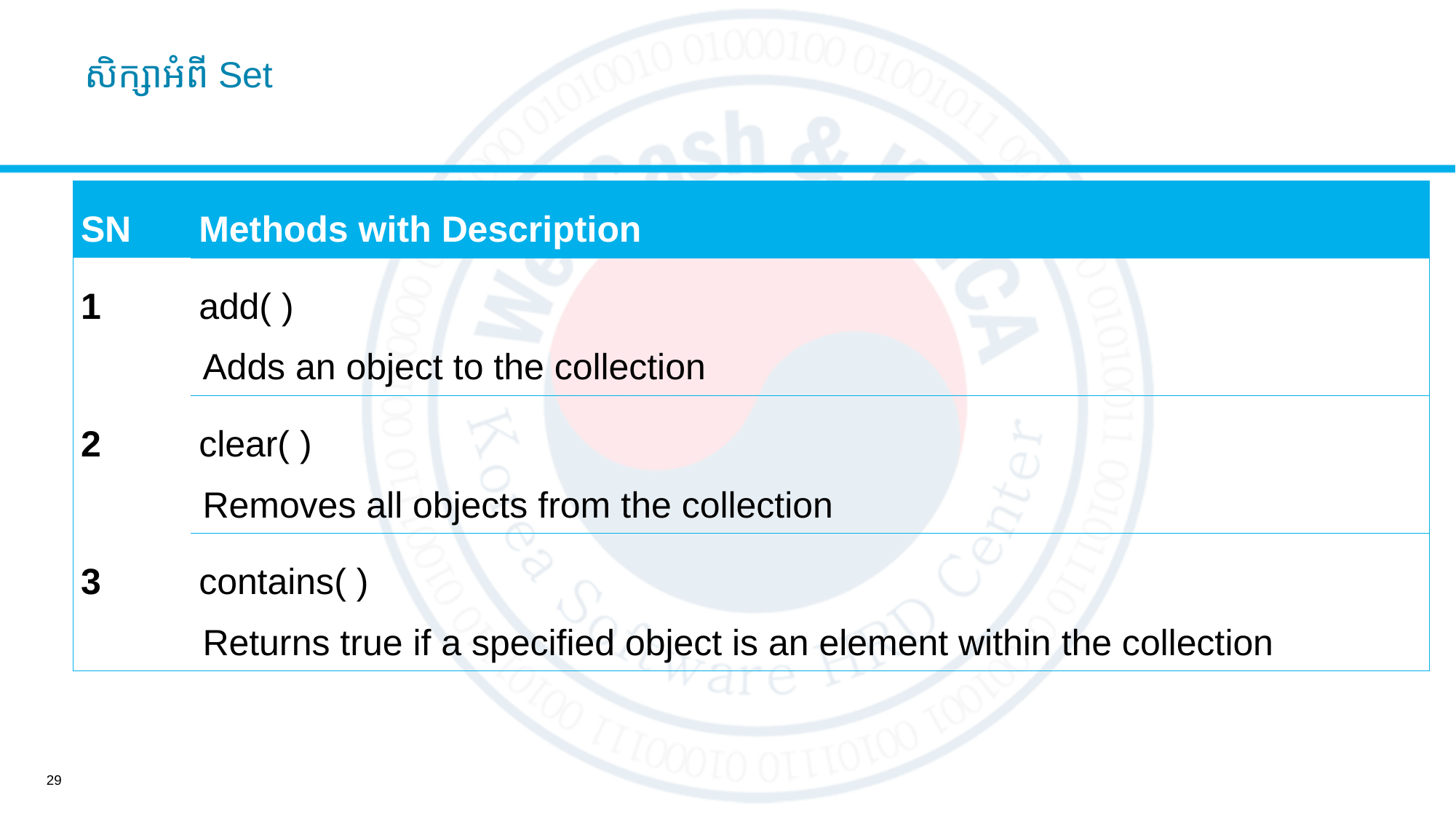

# សិក្សាអំពី Set
| SN | Methods with Description |
| --- | --- |
| 1 | add( ) Adds an object to the collection |
| 2 | clear( ) Removes all objects from the collection |
| 3 | contains( ) Returns true if a specified object is an element within the collection |
29